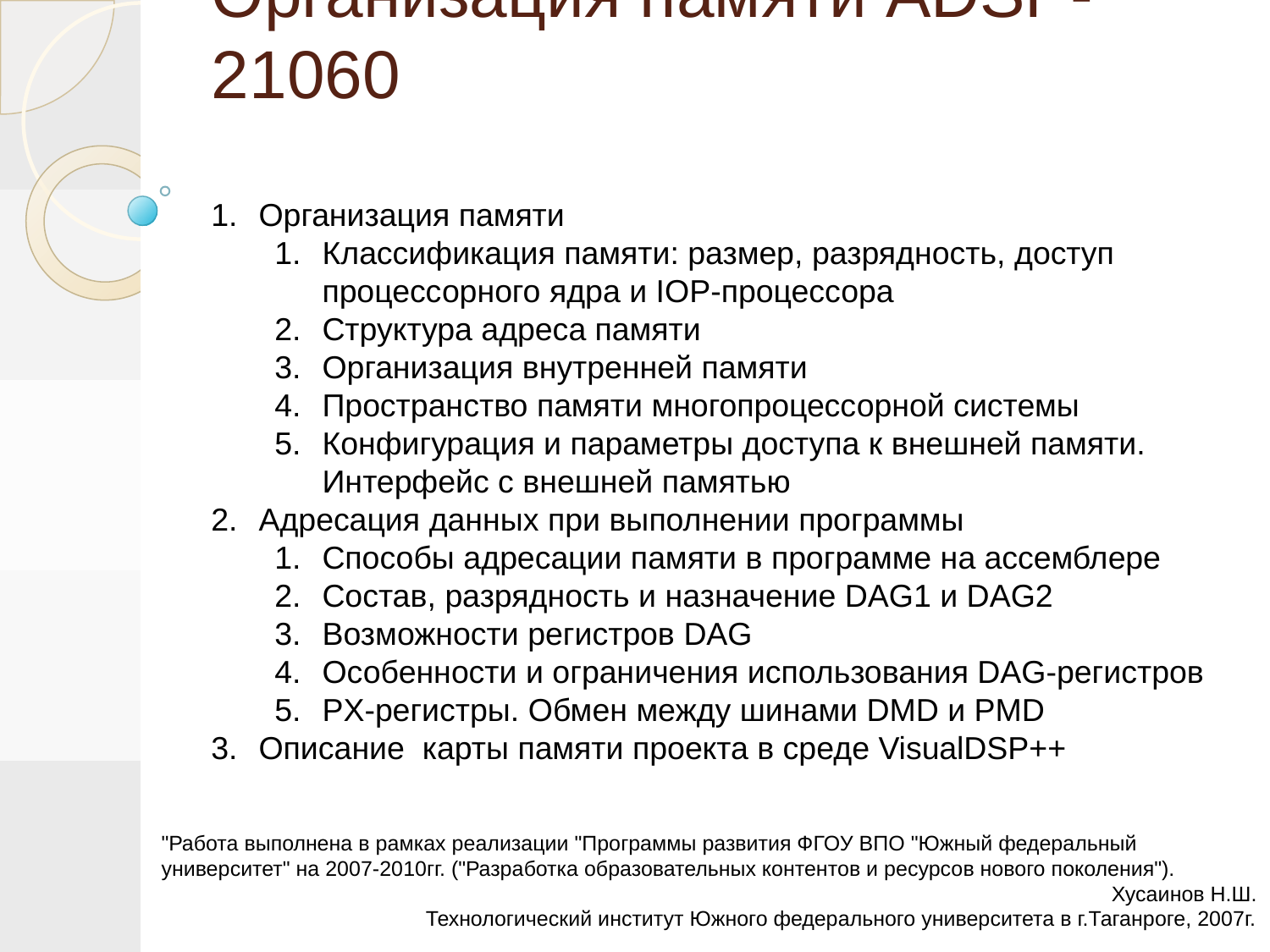

# Организация памяти ADSP-21060
Организация памяти
Классификация памяти: размер, разрядность, доступ процессорного ядра и IOP-процессора
Структура адреса памяти
Организация внутренней памяти
Пространство памяти многопроцессорной системы
Конфигурация и параметры доступа к внешней памяти. Интерфейс с внешней памятью
Адресация данных при выполнении программы
Способы адресации памяти в программе на ассемблере
Состав, разрядность и назначение DAG1 и DAG2
Возможности регистров DAG
Особенности и ограничения использования DAG-регистров
PX-регистры. Обмен между шинами DMD и PMD
Описание  карты памяти проекта в среде VisualDSP++

"Работа выполнена в рамках реализации "Программы развития ФГОУ ВПО "Южный федеральный университет" на 2007-2010гг. ("Разработка образовательных контентов и ресурсов нового поколения").
Хусаинов Н.Ш.
Технологический институт Южного федерального университета в г.Таганроге, 2007г.